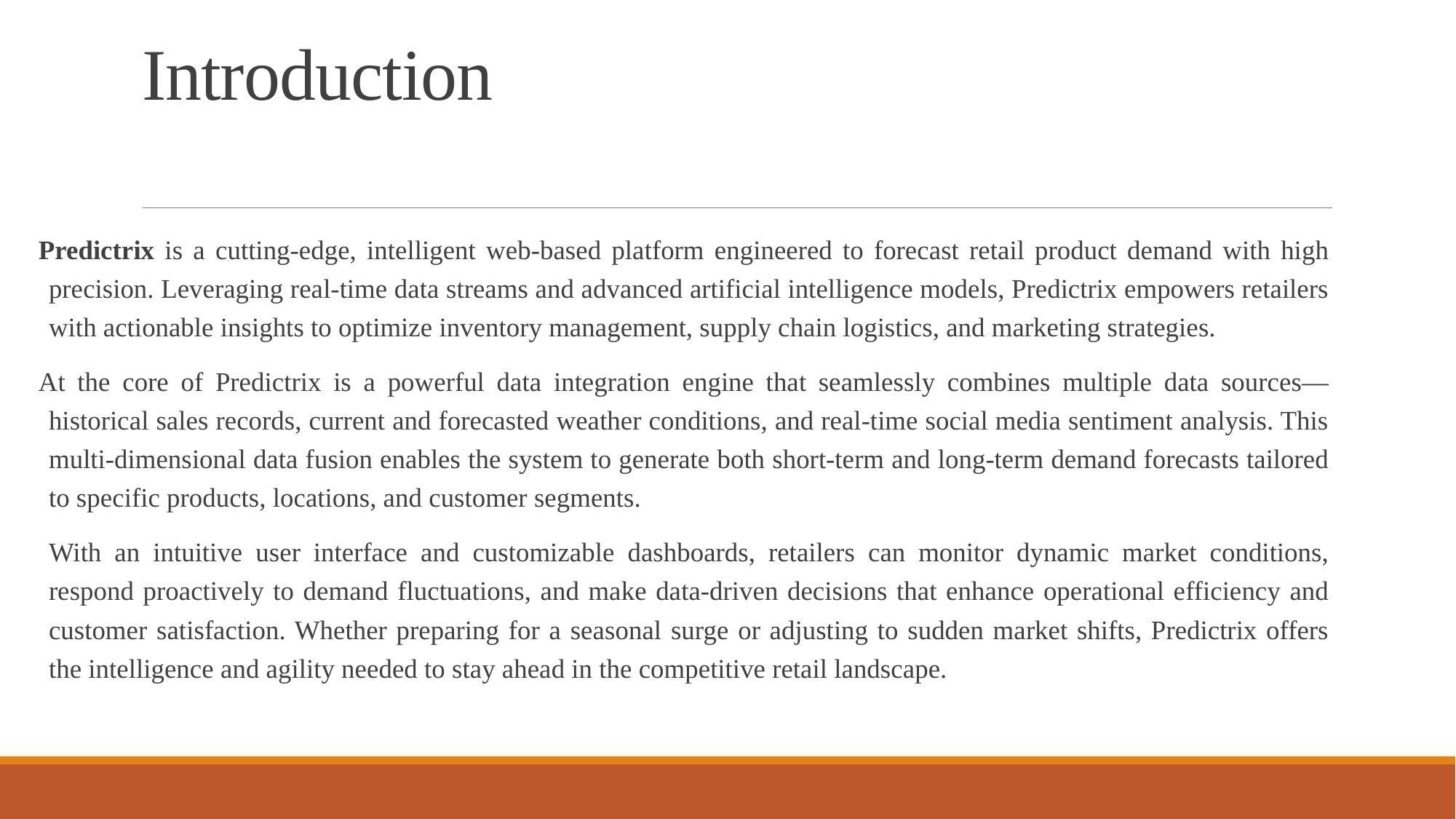

# Introduction
Predictrix is a cutting-edge, intelligent web-based platform engineered to forecast retail product demand with high precision. Leveraging real-time data streams and advanced artificial intelligence models, Predictrix empowers retailers with actionable insights to optimize inventory management, supply chain logistics, and marketing strategies.
At the core of Predictrix is a powerful data integration engine that seamlessly combines multiple data sources—historical sales records, current and forecasted weather conditions, and real-time social media sentiment analysis. This multi-dimensional data fusion enables the system to generate both short-term and long-term demand forecasts tailored to specific products, locations, and customer segments.
With an intuitive user interface and customizable dashboards, retailers can monitor dynamic market conditions, respond proactively to demand fluctuations, and make data-driven decisions that enhance operational efficiency and customer satisfaction. Whether preparing for a seasonal surge or adjusting to sudden market shifts, Predictrix offers the intelligence and agility needed to stay ahead in the competitive retail landscape.